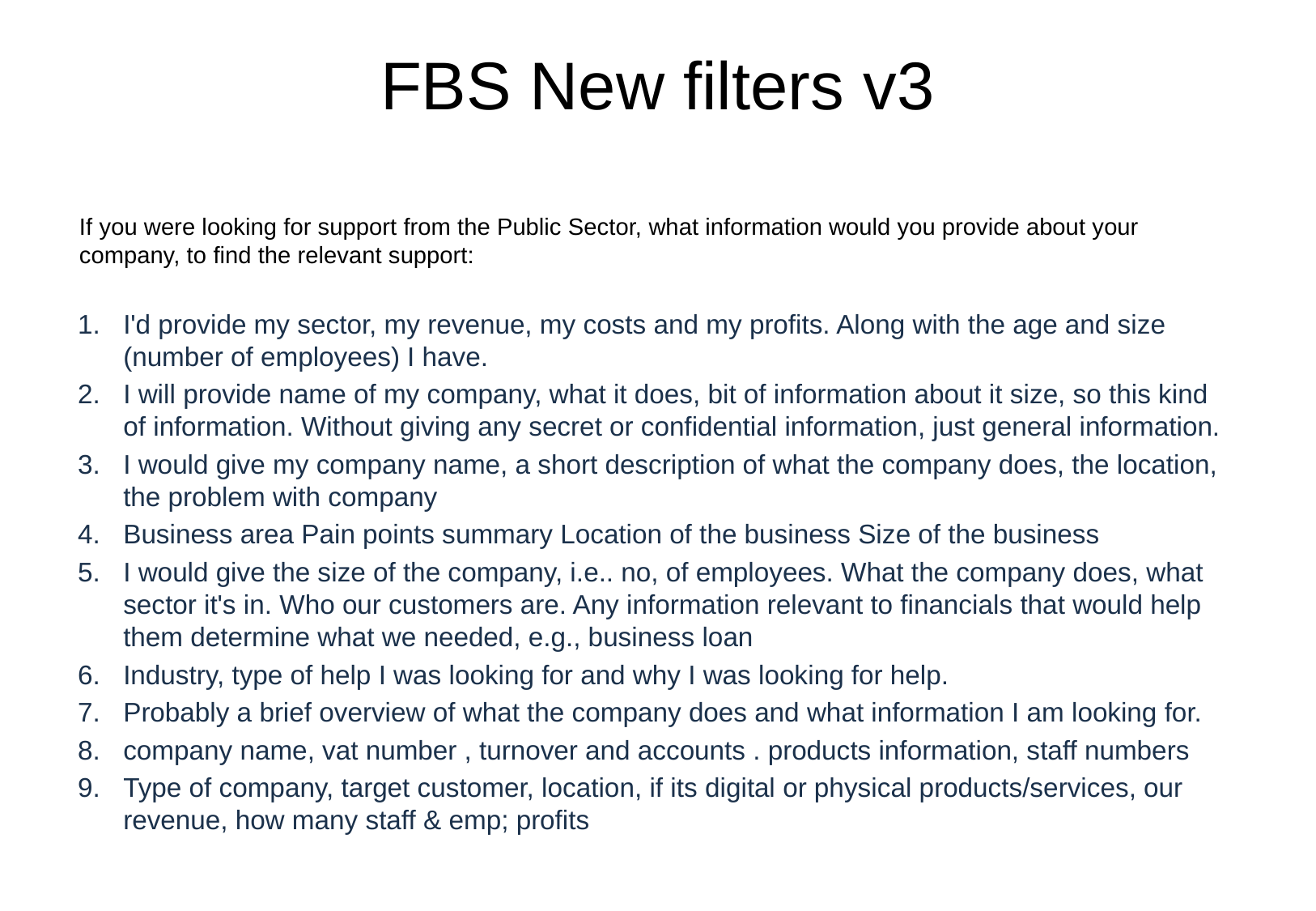

# FBS New filters v3

If you were looking for support from the Public Sector, what information would you provide about your company, to find the relevant support:

I'd provide my sector, my revenue, my costs and my profits. Along with the age and size (number of employees) I have.
I will provide name of my company, what it does, bit of information about it size, so this kind of information. Without giving any secret or confidential information, just general information.
I would give my company name, a short description of what the company does, the location, the problem with company
Business area Pain points summary Location of the business Size of the business
I would give the size of the company, i.e.. no, of employees. What the company does, what sector it's in. Who our customers are. Any information relevant to financials that would help them determine what we needed, e.g., business loan
Industry, type of help I was looking for and why I was looking for help.
Probably a brief overview of what the company does and what information I am looking for.
company name, vat number , turnover and accounts . products information, staff numbers
Type of company, target customer, location, if its digital or physical products/services, our revenue, how many staff & emp; profits